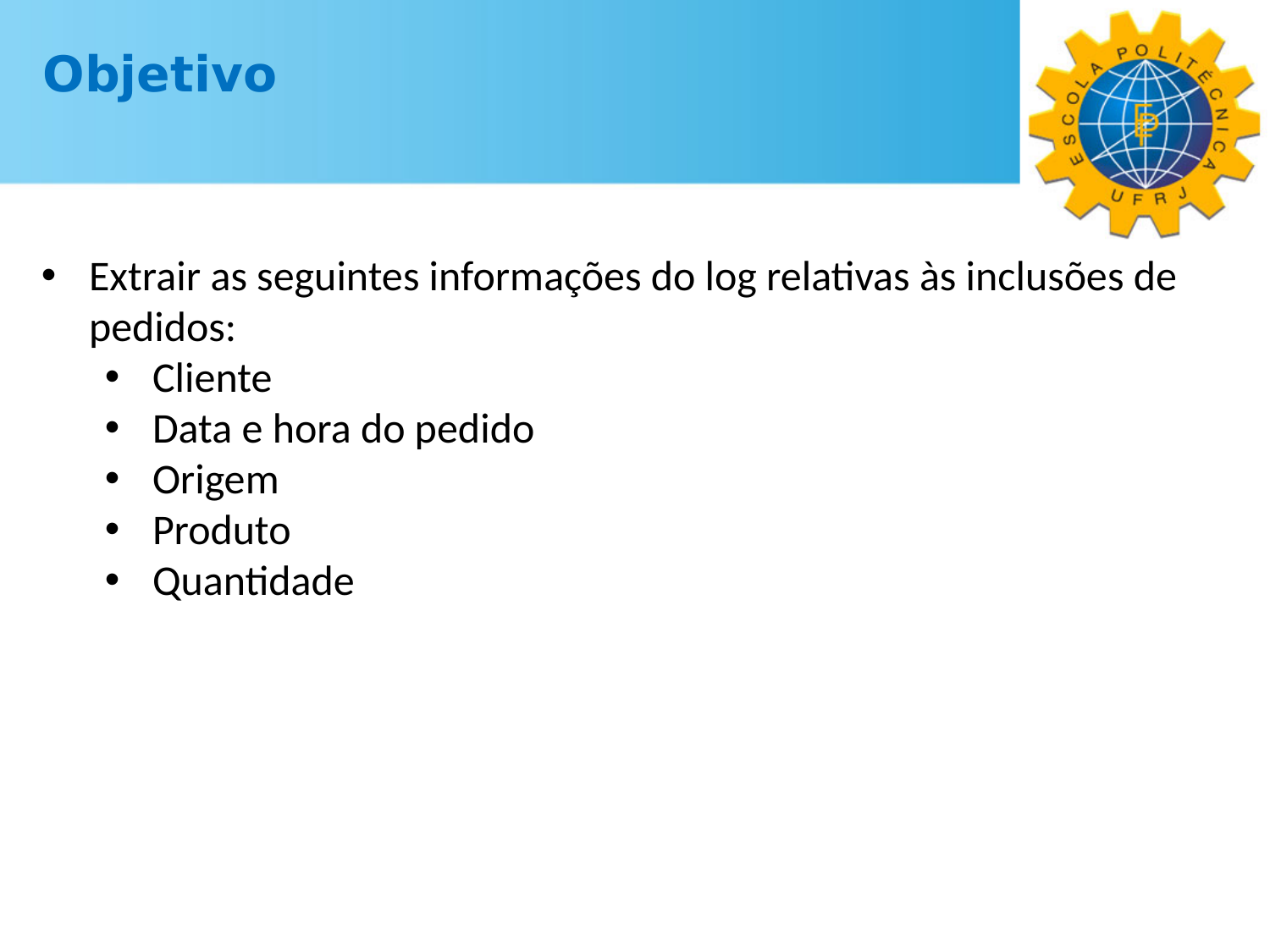

Objetivo
Extrair as seguintes informações do log relativas às inclusões de pedidos:
Cliente
Data e hora do pedido
Origem
Produto
Quantidade